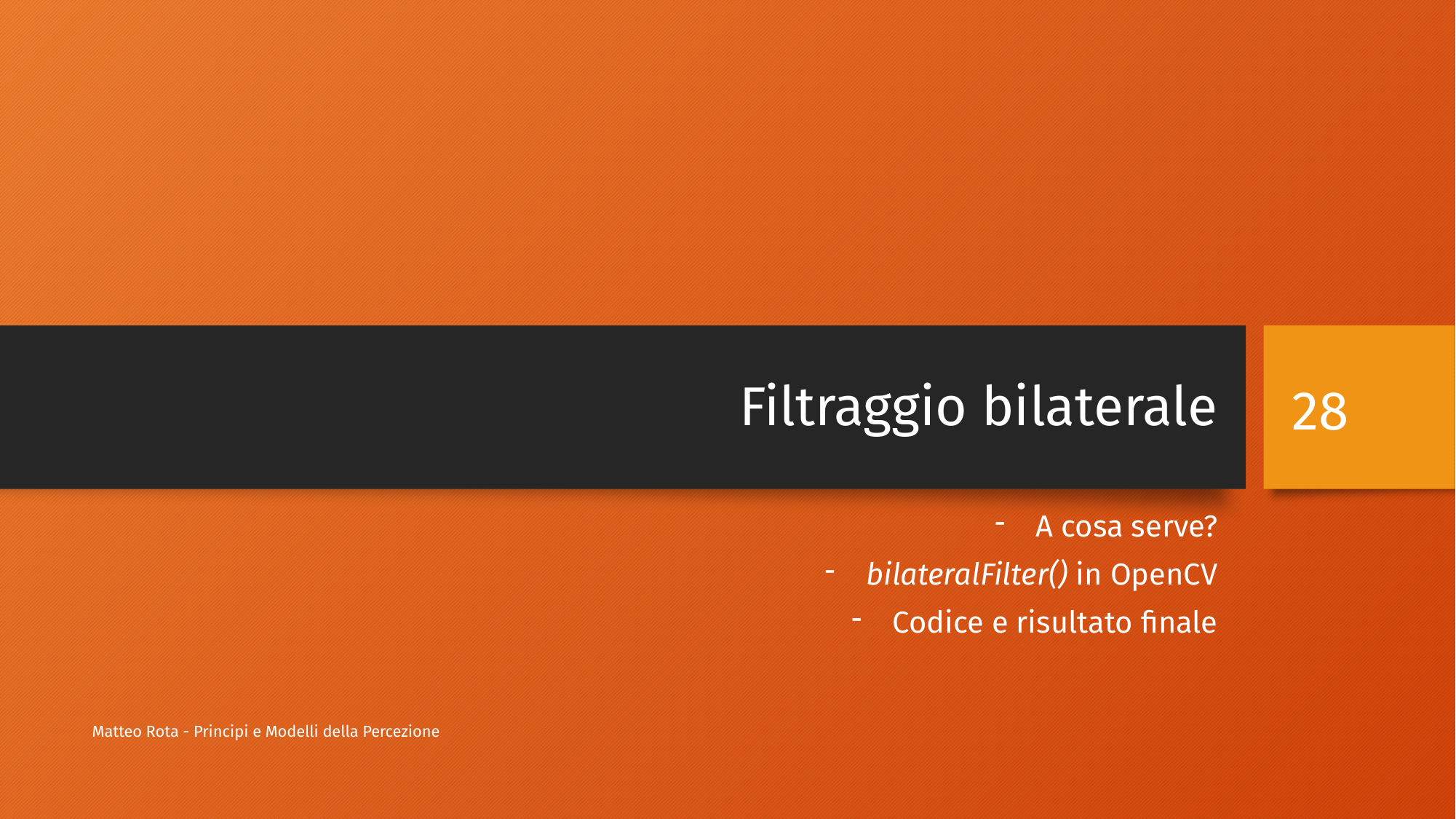

# Filtraggio bilaterale
28
A cosa serve?
bilateralFilter() in OpenCV
Codice e risultato finale
Matteo Rota - Principi e Modelli della Percezione